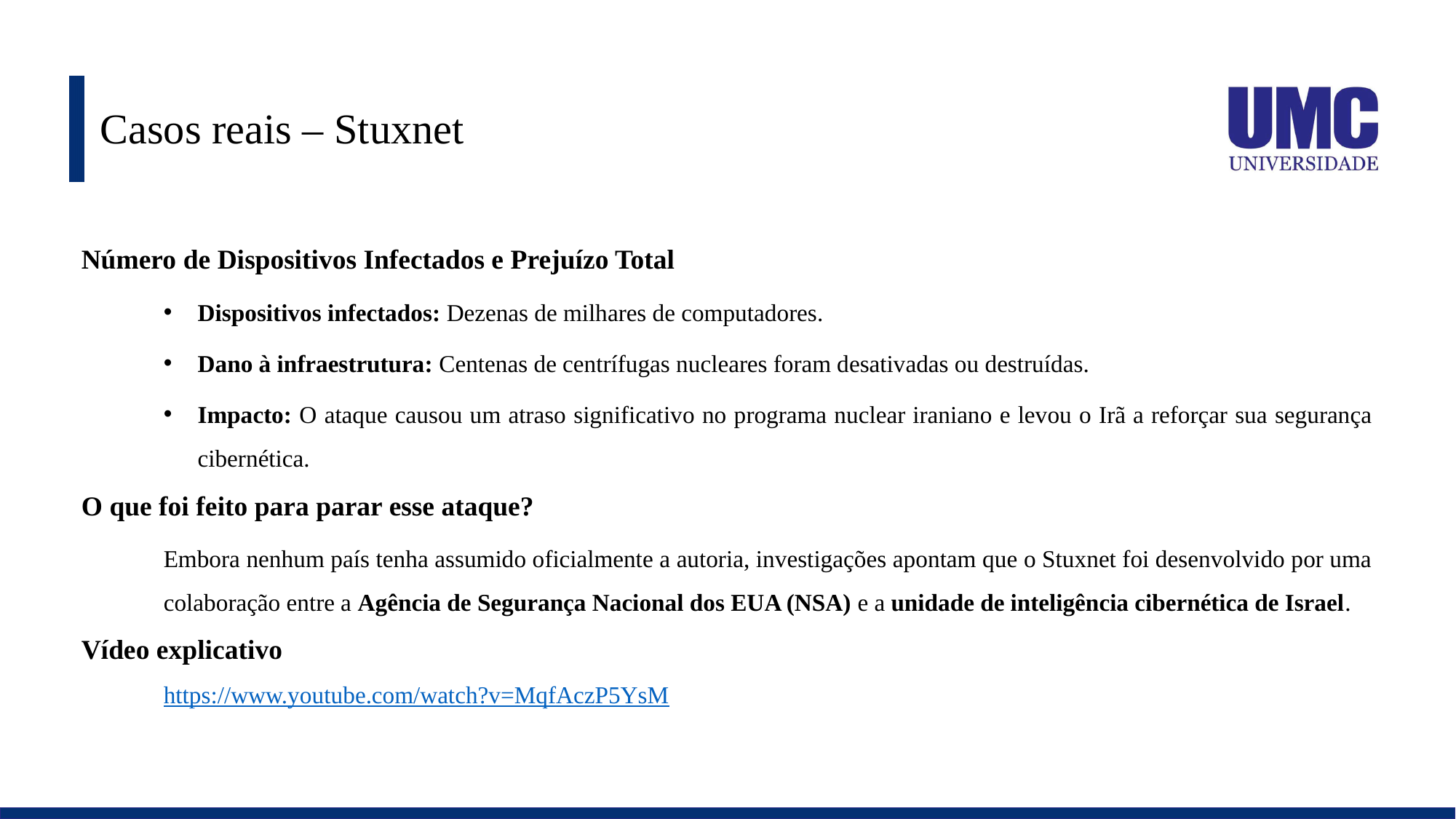

# Casos reais – Stuxnet
Número de Dispositivos Infectados e Prejuízo Total
Dispositivos infectados: Dezenas de milhares de computadores.
Dano à infraestrutura: Centenas de centrífugas nucleares foram desativadas ou destruídas.
Impacto: O ataque causou um atraso significativo no programa nuclear iraniano e levou o Irã a reforçar sua segurança cibernética.
O que foi feito para parar esse ataque?
Embora nenhum país tenha assumido oficialmente a autoria, investigações apontam que o Stuxnet foi desenvolvido por uma colaboração entre a Agência de Segurança Nacional dos EUA (NSA) e a unidade de inteligência cibernética de Israel.
Vídeo explicativo
https://www.youtube.com/watch?v=MqfAczP5YsM